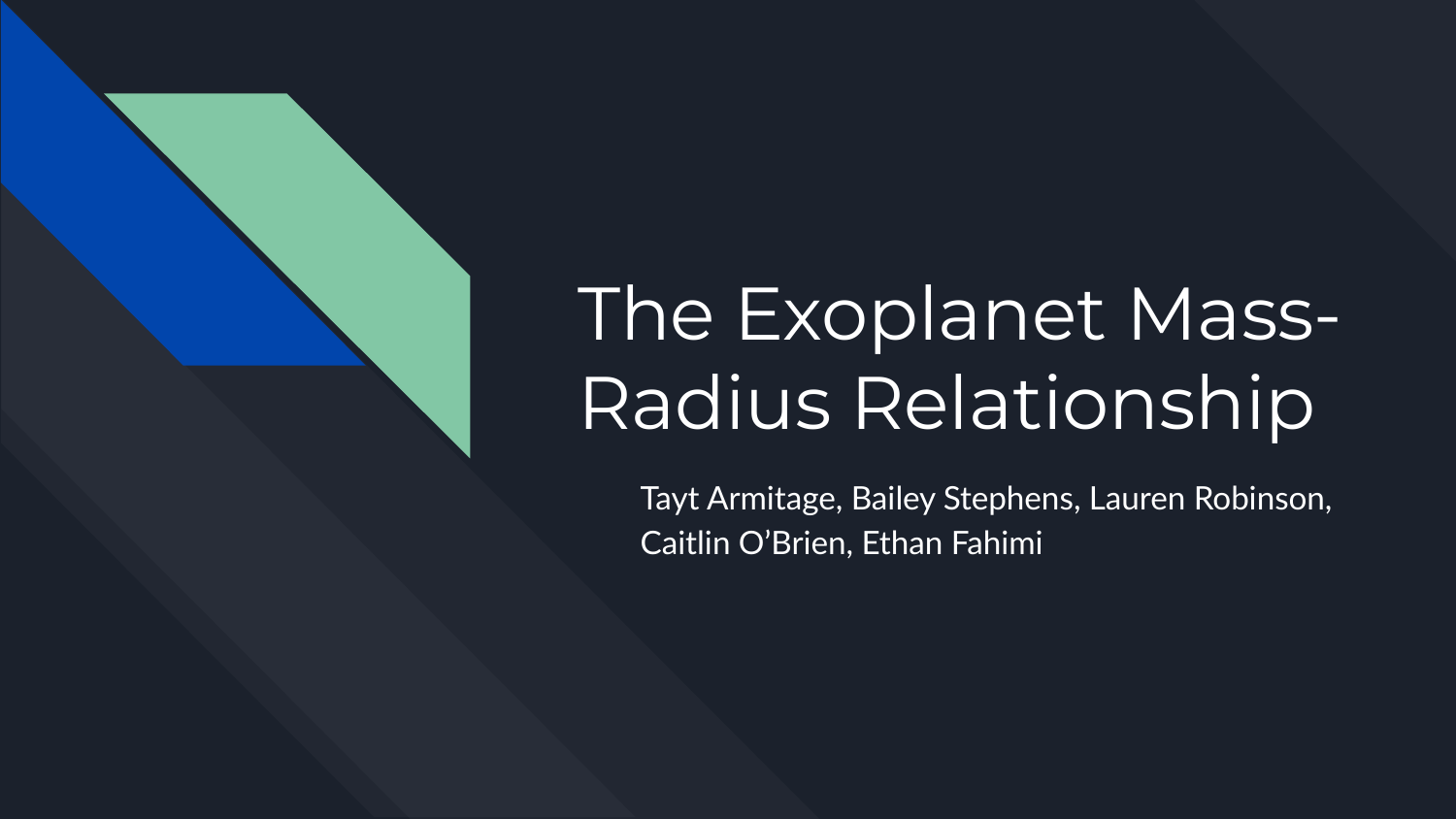

# The Exoplanet Mass-
Radius Relationship
Tayt Armitage, Bailey Stephens, Lauren Robinson, Caitlin O’Brien, Ethan Fahimi